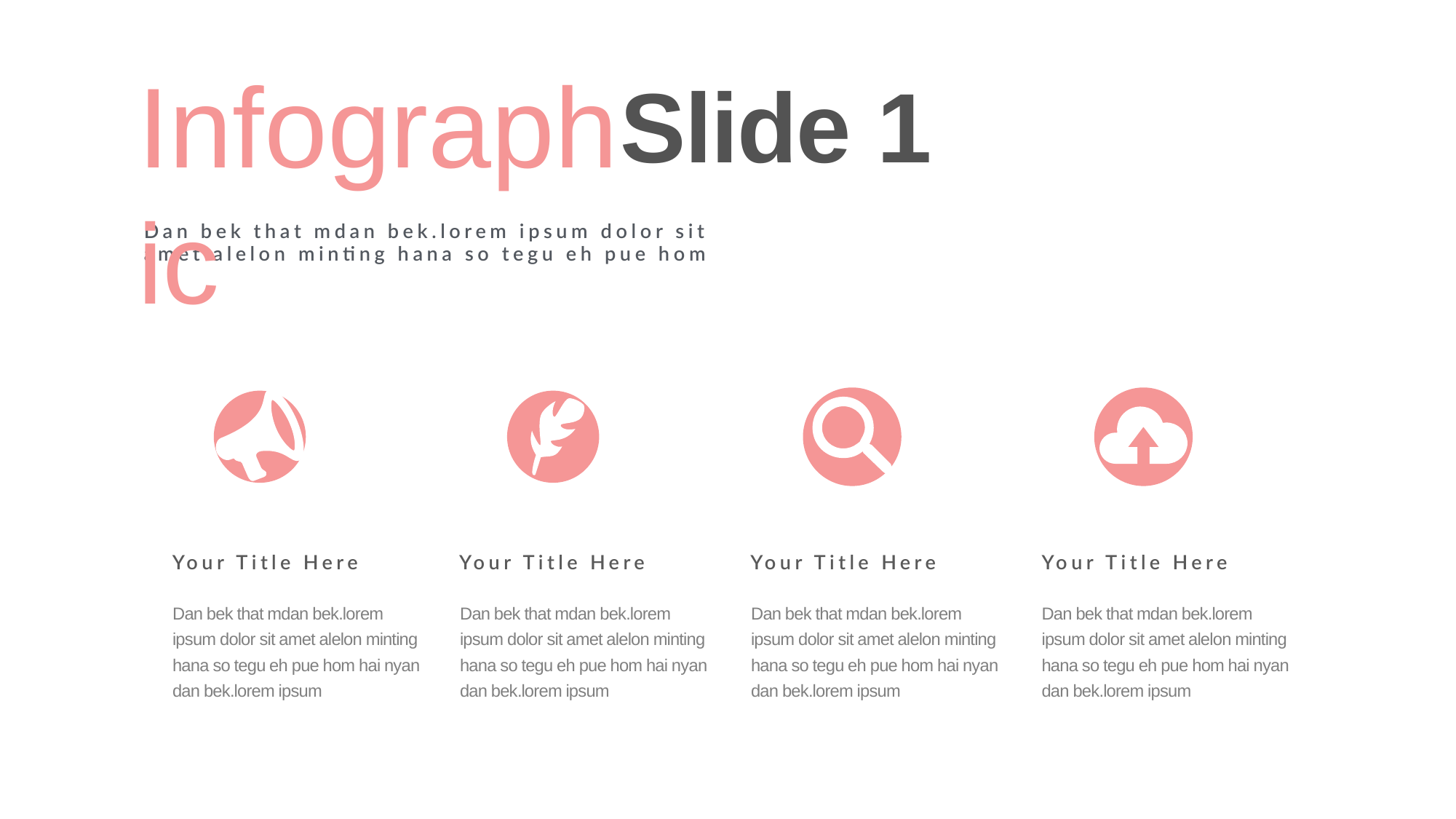

Infographic
Slide 1
Dan bek that mdan bek.lorem ipsum dolor sit amet alelon minting hana so tegu eh pue hom

Your Title Here
Your Title Here
Your Title Here
Your Title Here
Dan bek that mdan bek.lorem ipsum dolor sit amet alelon minting hana so tegu eh pue hom hai nyan
dan bek.lorem ipsum
Dan bek that mdan bek.lorem ipsum dolor sit amet alelon minting hana so tegu eh pue hom hai nyan
dan bek.lorem ipsum
Dan bek that mdan bek.lorem ipsum dolor sit amet alelon minting hana so tegu eh pue hom hai nyan
dan bek.lorem ipsum
Dan bek that mdan bek.lorem ipsum dolor sit amet alelon minting hana so tegu eh pue hom hai nyan
dan bek.lorem ipsum